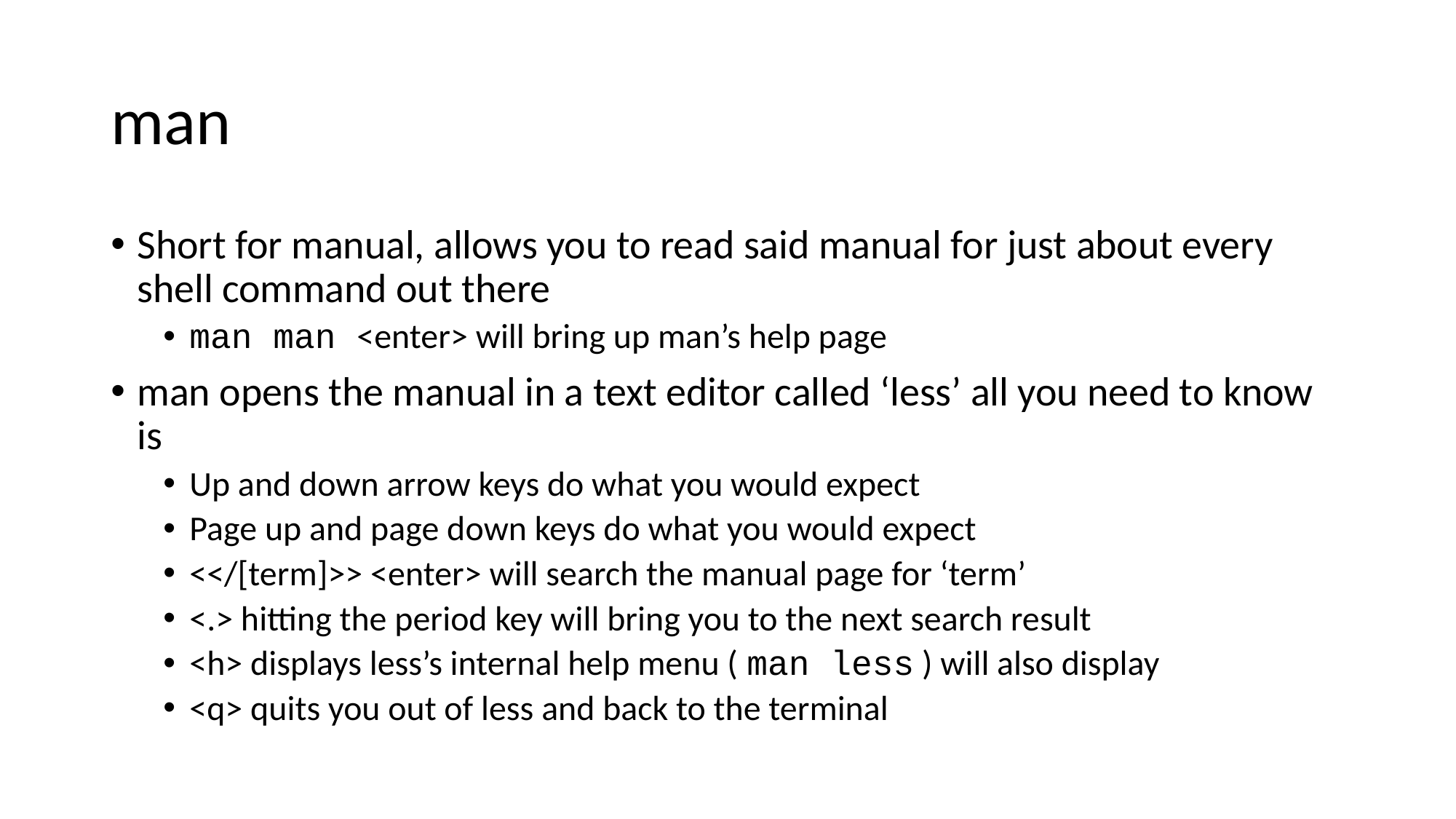

# man
Short for manual, allows you to read said manual for just about every shell command out there
man man <enter> will bring up man’s help page
man opens the manual in a text editor called ‘less’ all you need to know is
Up and down arrow keys do what you would expect
Page up and page down keys do what you would expect
<</[term]>> <enter> will search the manual page for ‘term’
<.> hitting the period key will bring you to the next search result
<h> displays less’s internal help menu ( man less ) will also display
<q> quits you out of less and back to the terminal